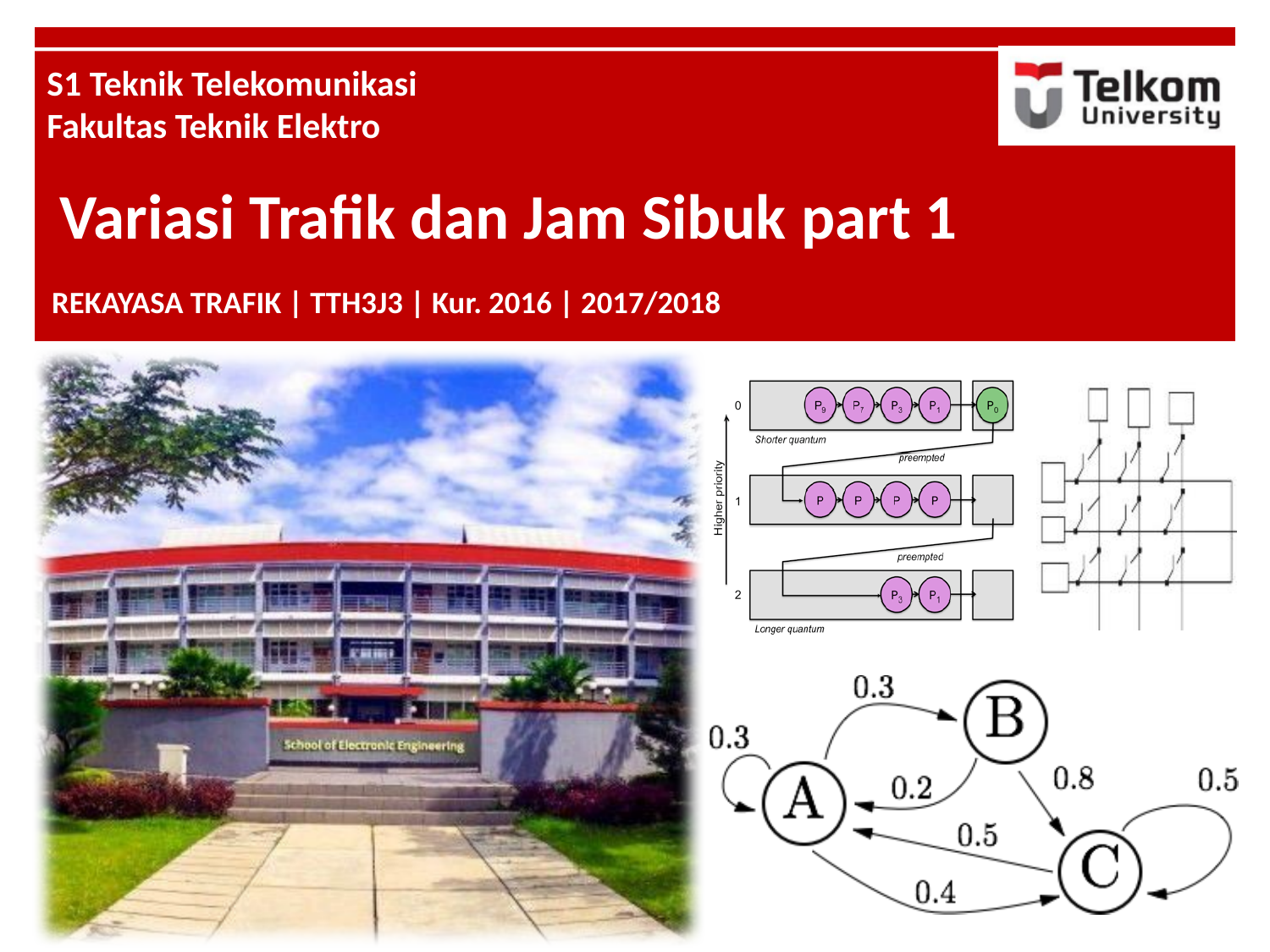

Variasi Trafik dan Jam Sibuk part 1